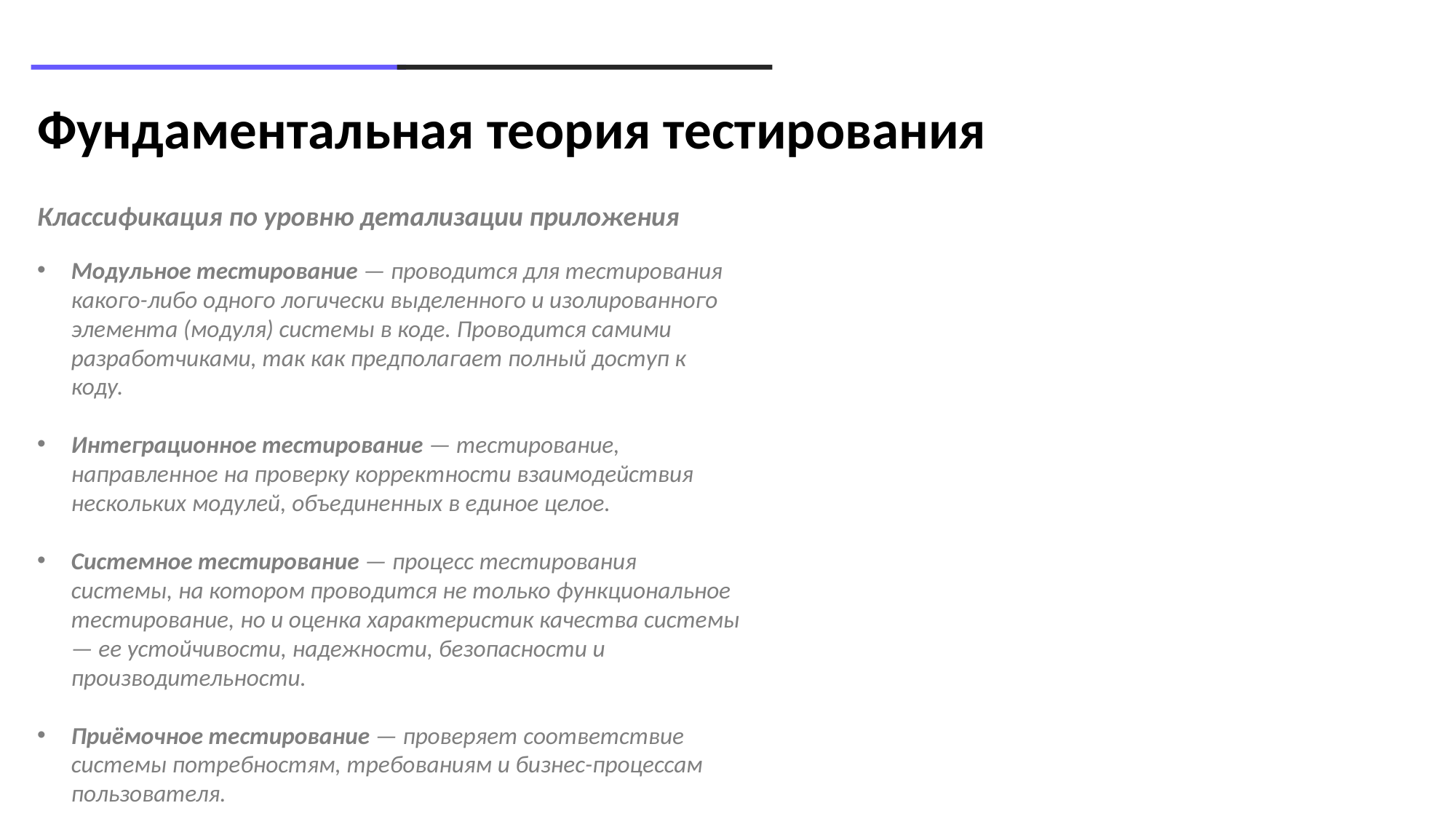

# Фундаментальная теория тестирования
Классификация по уровню детализации приложения
Модульное тестирование — проводится для тестирования какого-либо одного логически выделенного и изолированного элемента (модуля) системы в коде. Проводится самими разработчиками, так как предполагает полный доступ к коду.

Интеграционное тестирование — тестирование, направленное на проверку корректности взаимодействия нескольких модулей, объединенных в единое целое.

Системное тестирование — процесс тестирования системы, на котором проводится не только функциональное тестирование, но и оценка характеристик качества системы — ее устойчивости, надежности, безопасности и производительности.

Приёмочное тестирование — проверяет соответствие системы потребностям, требованиям и бизнес-процессам пользователя.